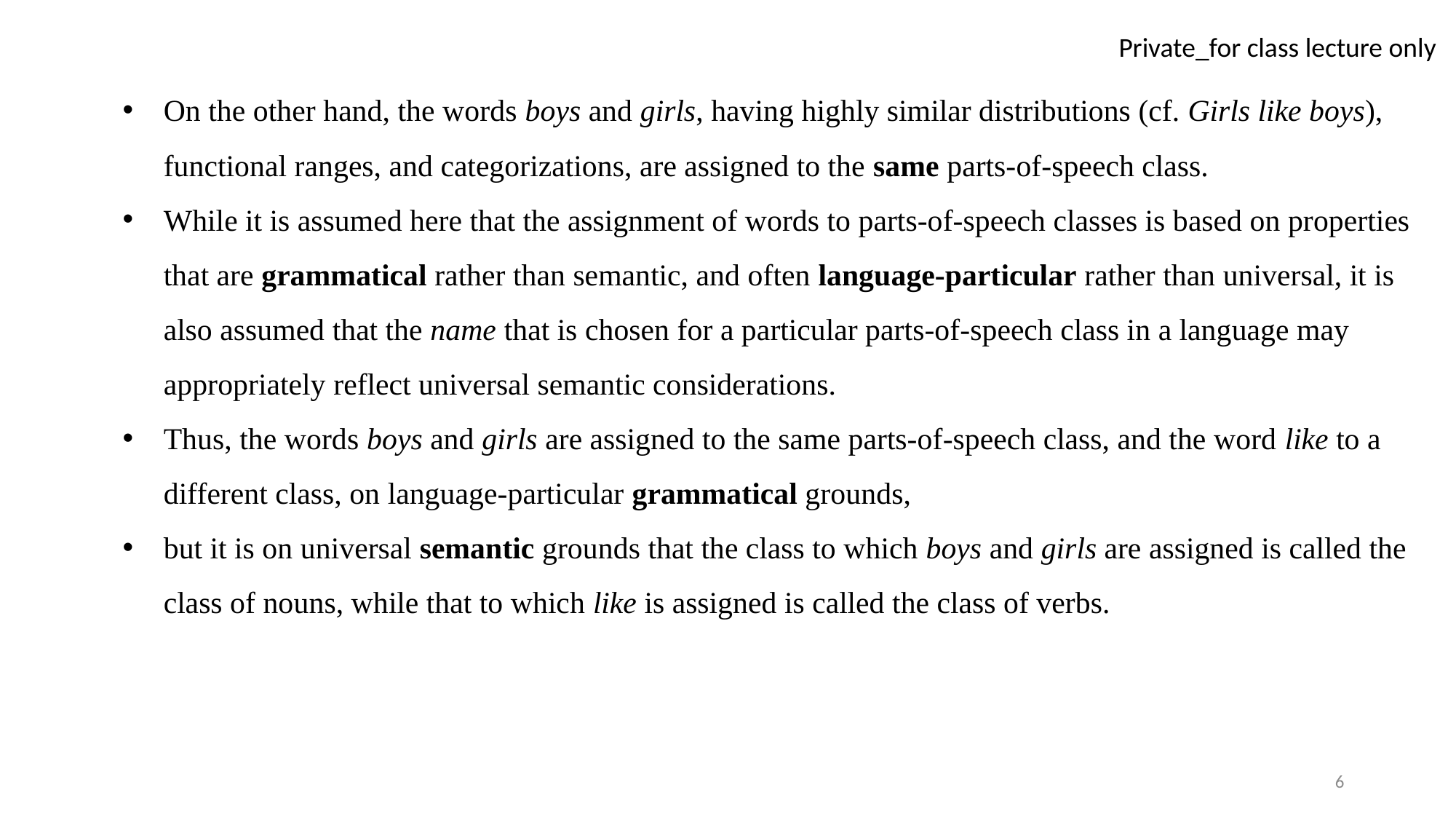

On the other hand, the words boys and girls, having highly similar distributions (cf. Girls like boys), functional ranges, and categorizations, are assigned to the same parts-of-speech class.
While it is assumed here that the assignment of words to parts-of-speech classes is based on properties that are grammatical rather than semantic, and often language-particular rather than universal, it is also assumed that the name that is chosen for a particular parts-of-speech class in a language may appropriately reflect universal semantic considerations.
Thus, the words boys and girls are assigned to the same parts-of-speech class, and the word like to a different class, on language-particular grammatical grounds,
but it is on universal semantic grounds that the class to which boys and girls are assigned is called the class of nouns, while that to which like is assigned is called the class of verbs.
6